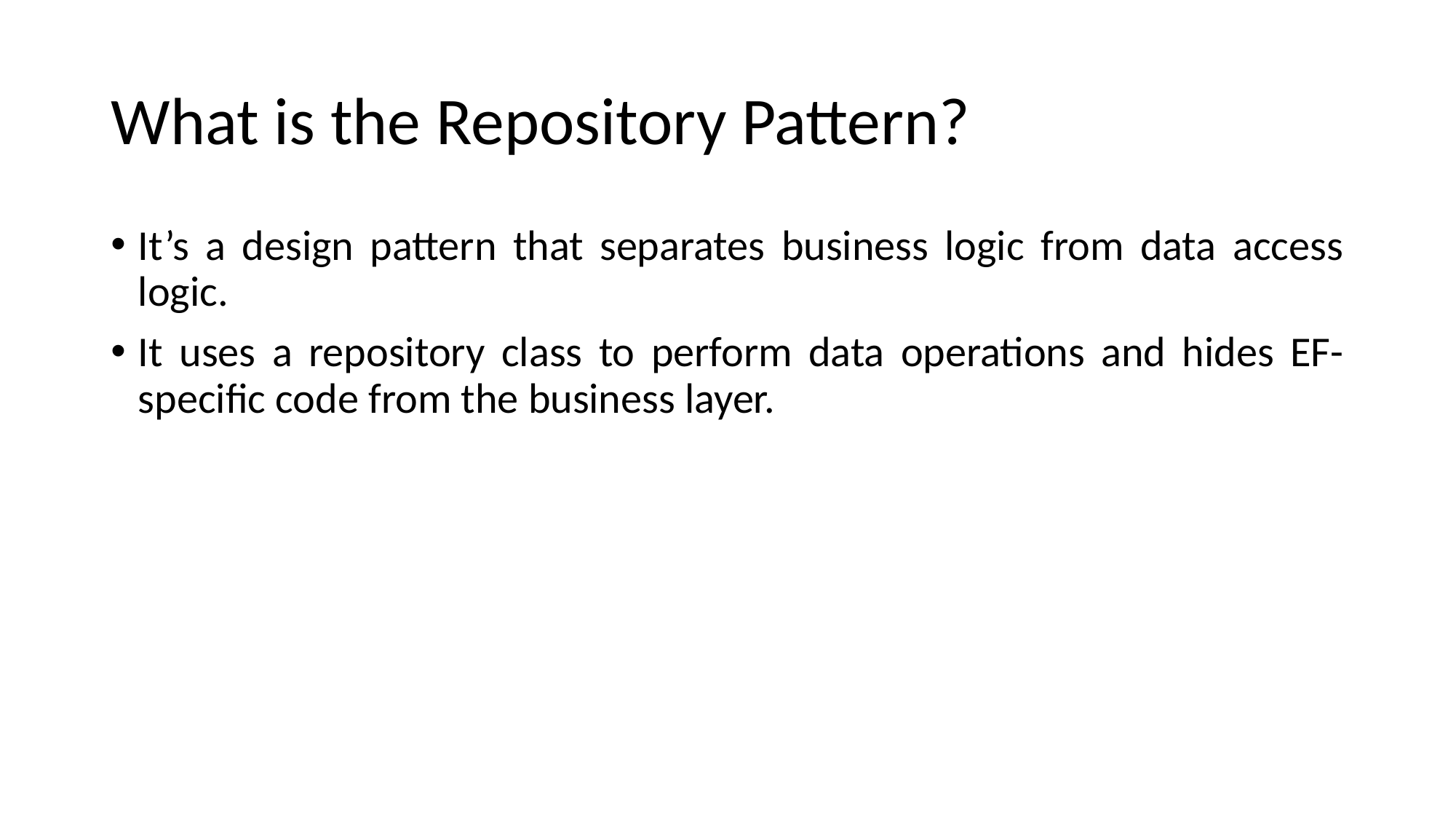

# What is the Repository Pattern?
It’s a design pattern that separates business logic from data access logic.
It uses a repository class to perform data operations and hides EF-specific code from the business layer.